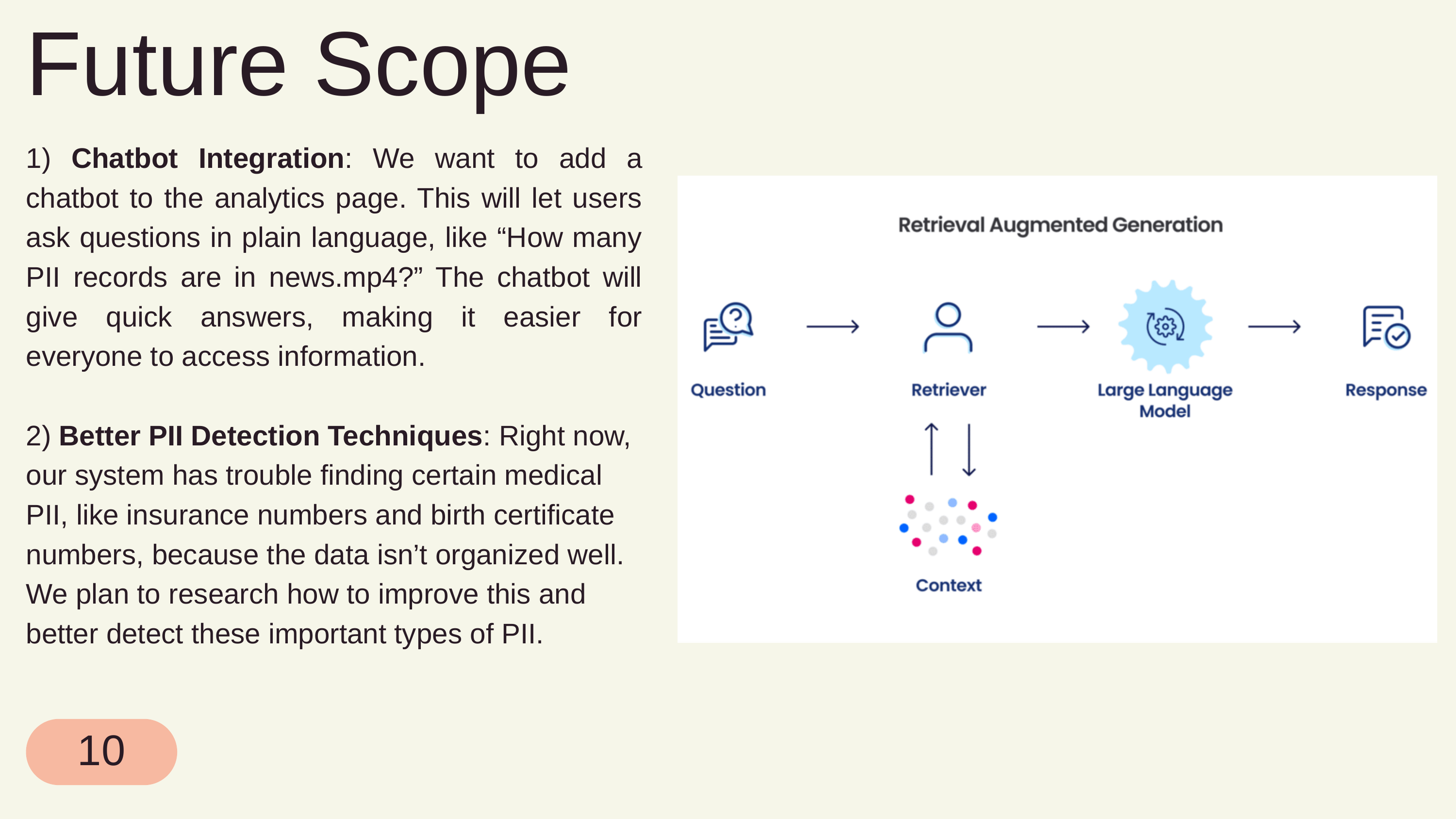

Future Scope
1) Chatbot Integration: We want to add a chatbot to the analytics page. This will let users ask questions in plain language, like “How many PII records are in news.mp4?” The chatbot will give quick answers, making it easier for everyone to access information.

2) Better PII Detection Techniques: Right now, our system has trouble finding certain medical PII, like insurance numbers and birth certificate numbers, because the data isn’t organized well. We plan to research how to improve this and better detect these important types of PII.

10